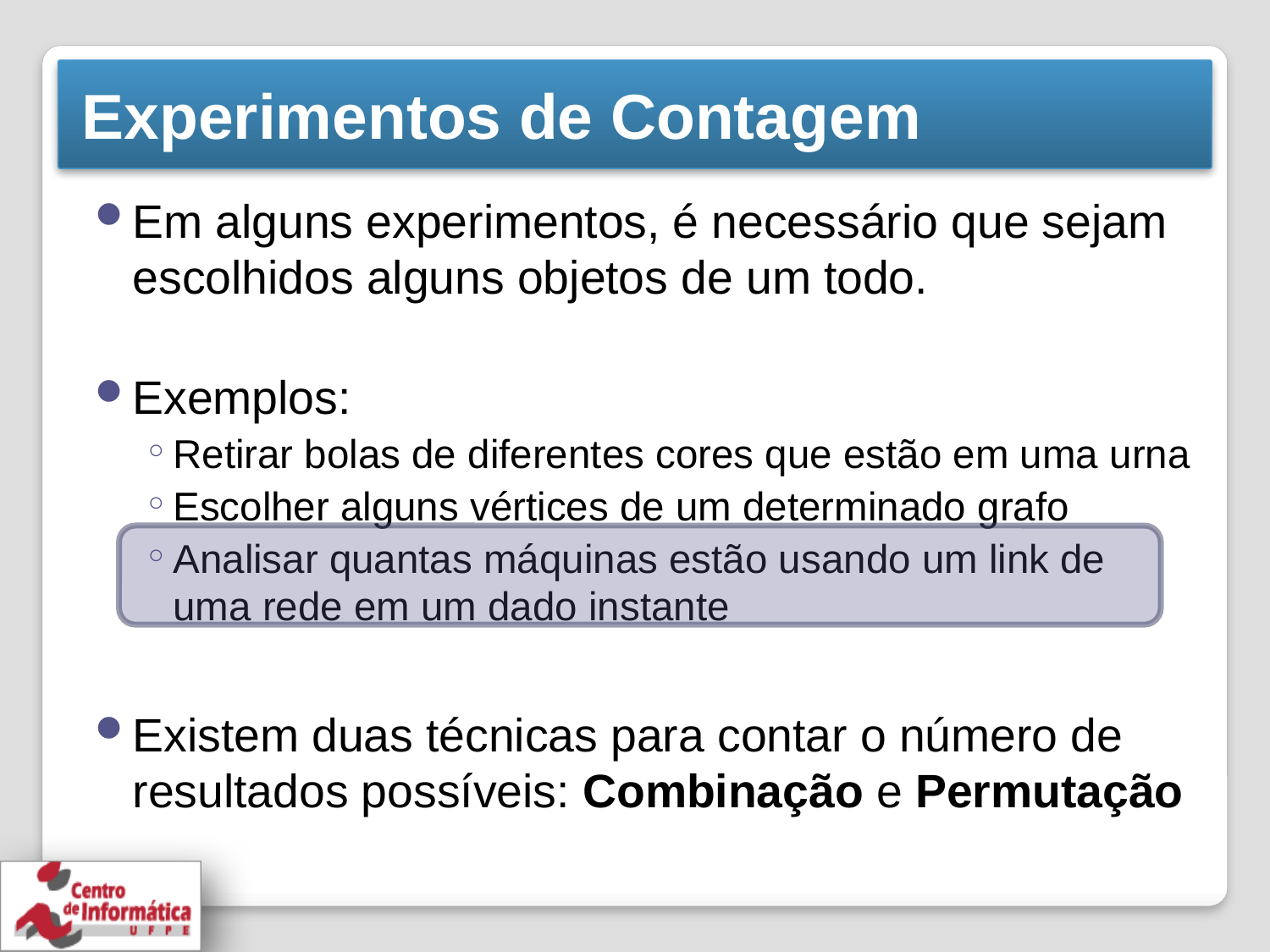

# Experimentos de Contagem
Em alguns experimentos, é necessário que sejam escolhidos alguns objetos de um todo.

Exemplos:
Retirar bolas de diferentes cores que estão em uma urna
Escolher alguns vértices de um determinado grafo
Analisar quantas máquinas estão usando um link de uma rede em um dado instante

Existem duas técnicas para contar o número de resultados possíveis: Combinação e Permutação